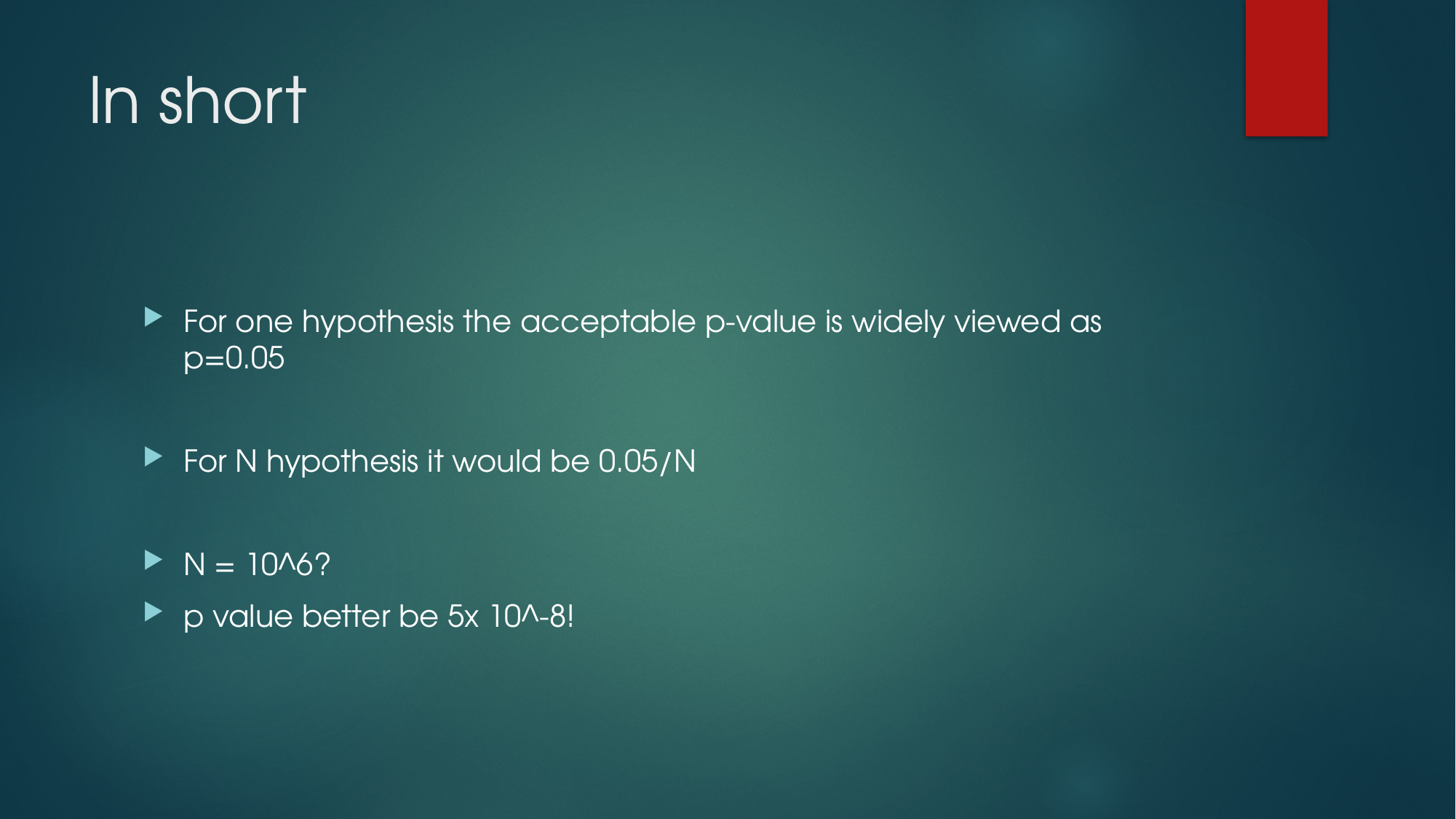

# In short

For one hypothesis the acceptable p-value is widely viewed as p=0.05

For N hypothesis it would be 0.05/N

N = 10^6?
p value better be 5x 10^-8!